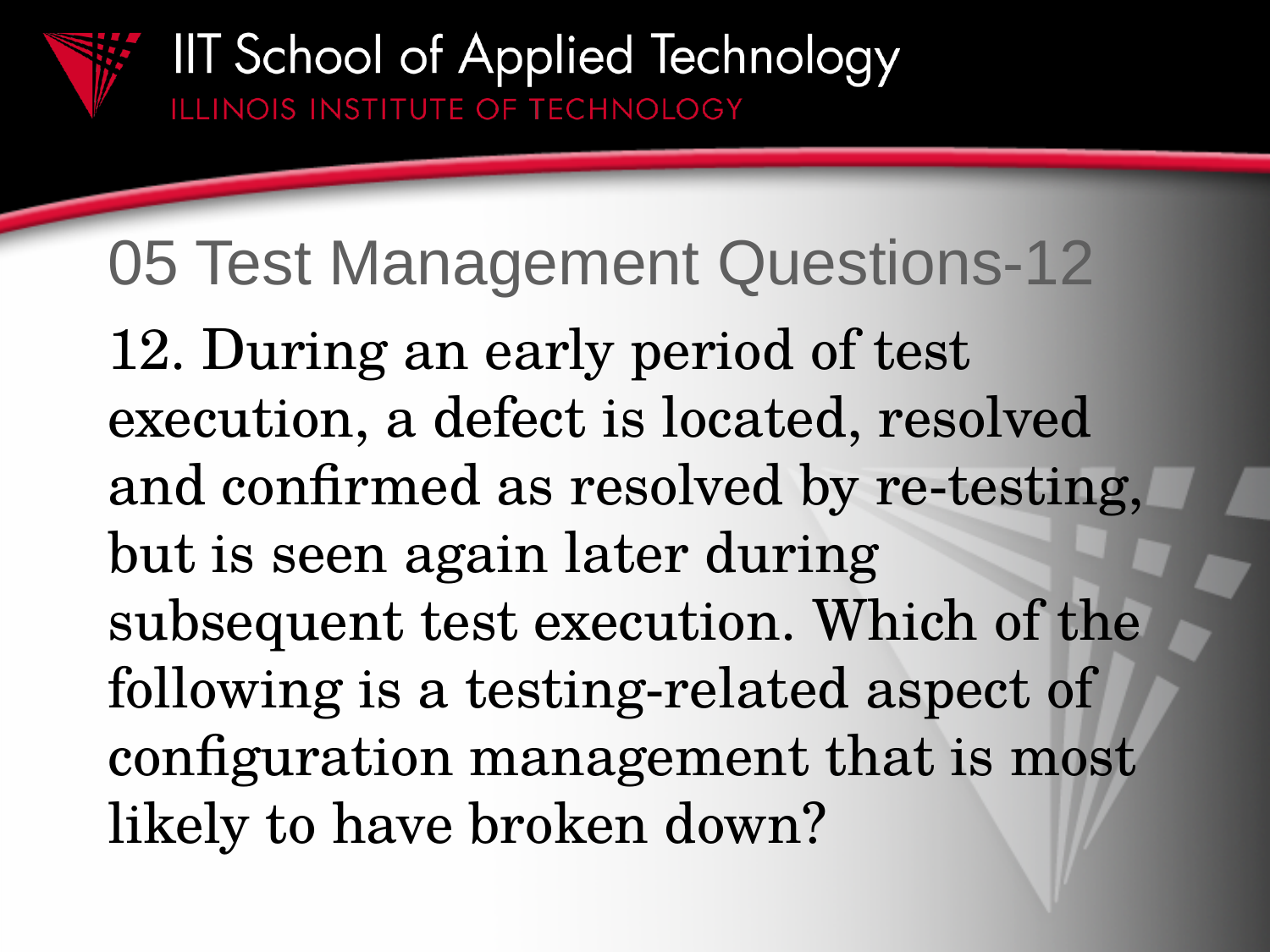

# 05 Test Management Questions-12
12. During an early period of test execution, a defect is located, resolved and confirmed as resolved by re-testing, but is seen again later during subsequent test execution. Which of the following is a testing-related aspect of configuration management that is most likely to have broken down?